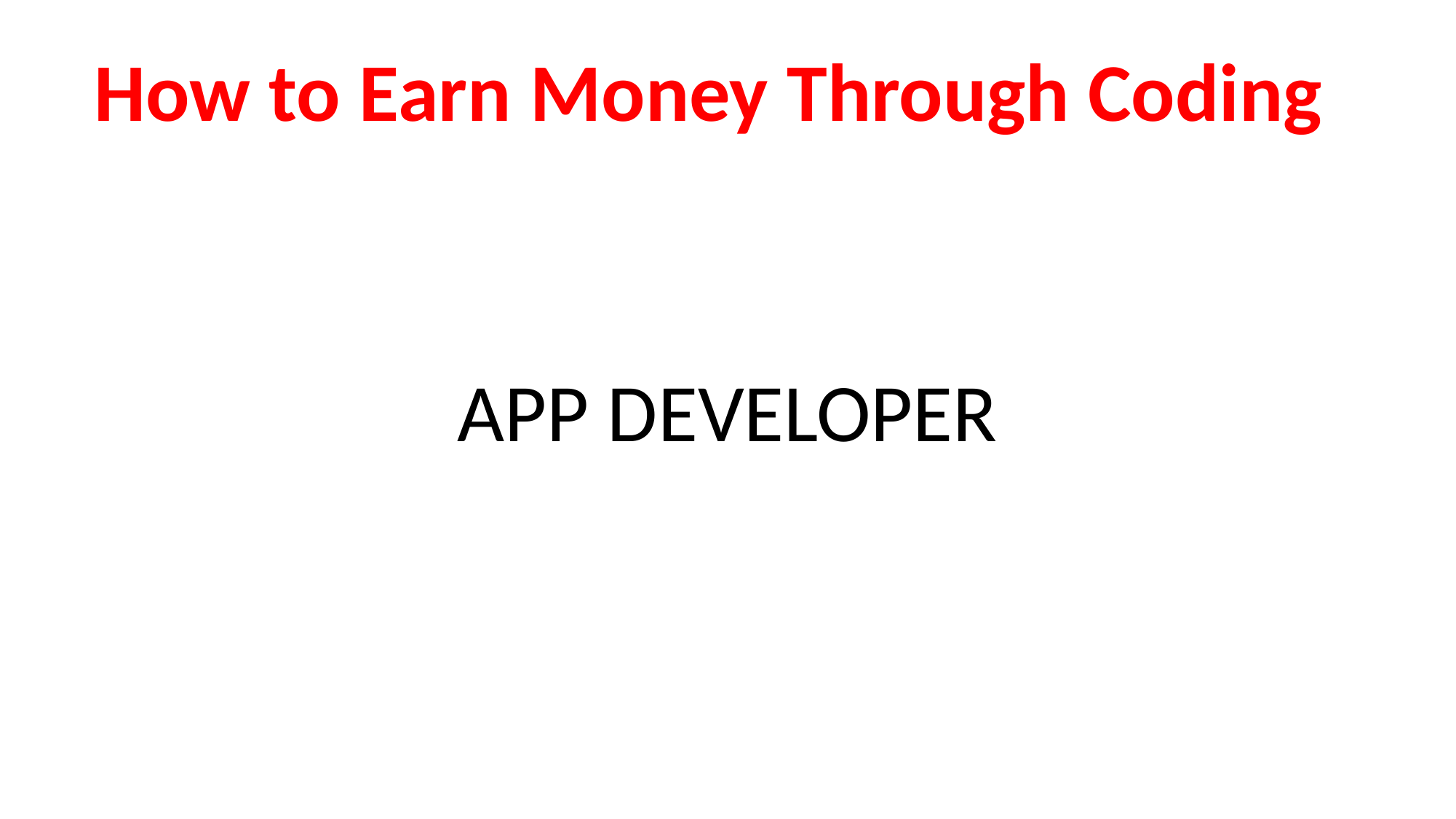

How to Earn Money Through Coding
APP DEVELOPER